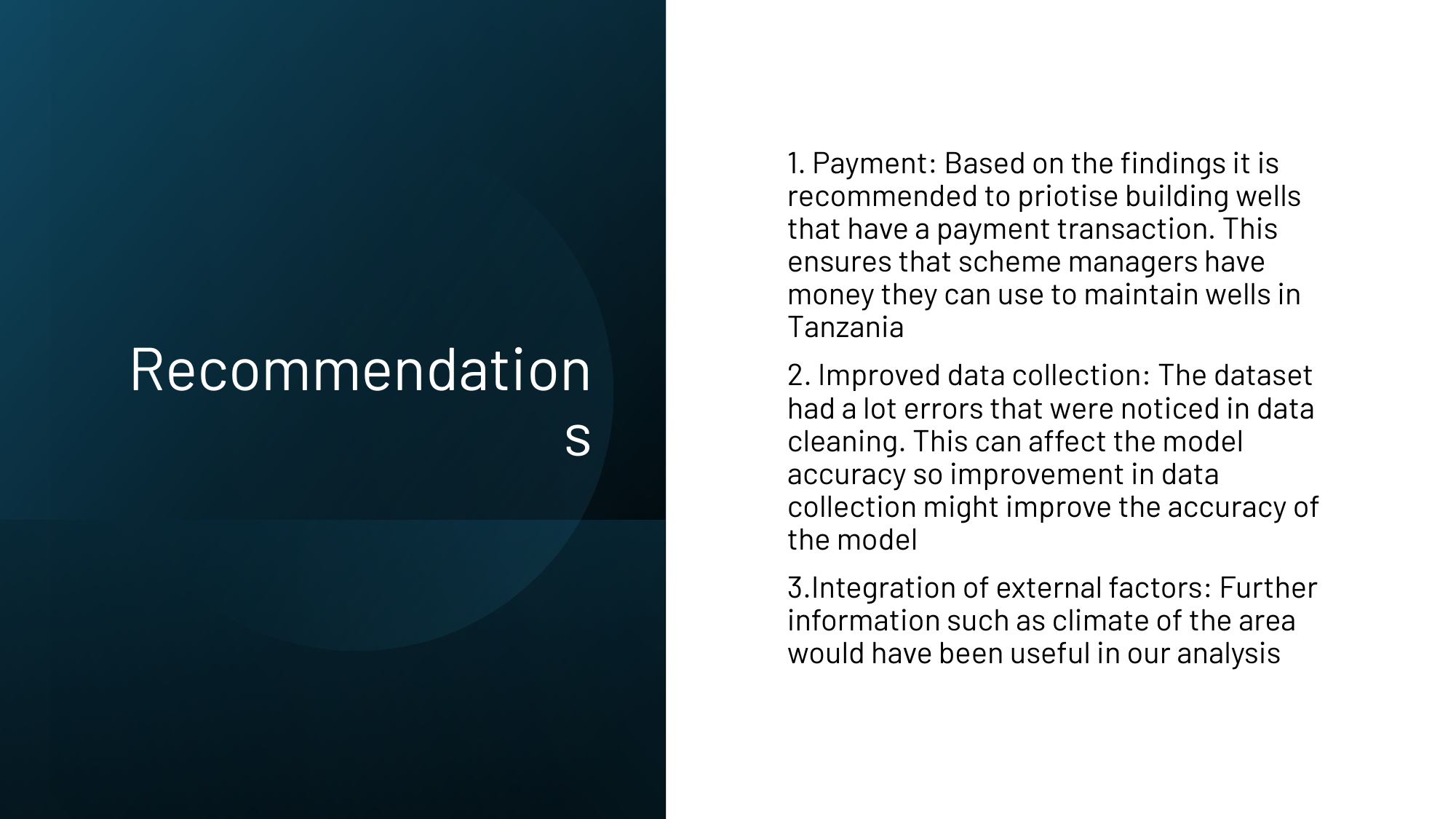

# Recommendations

1. Payment: Based on the findings it is recommended to priotise building wells that have a payment transaction. This ensures that scheme managers have money they can use to maintain wells in Tanzania
2. Improved data collection: The dataset had a lot errors that were noticed in data cleaning. This can affect the model accuracy so improvement in data collection might improve the accuracy of the model
3.Integration of external factors: Further information such as climate of the area  would have been useful in our analysis